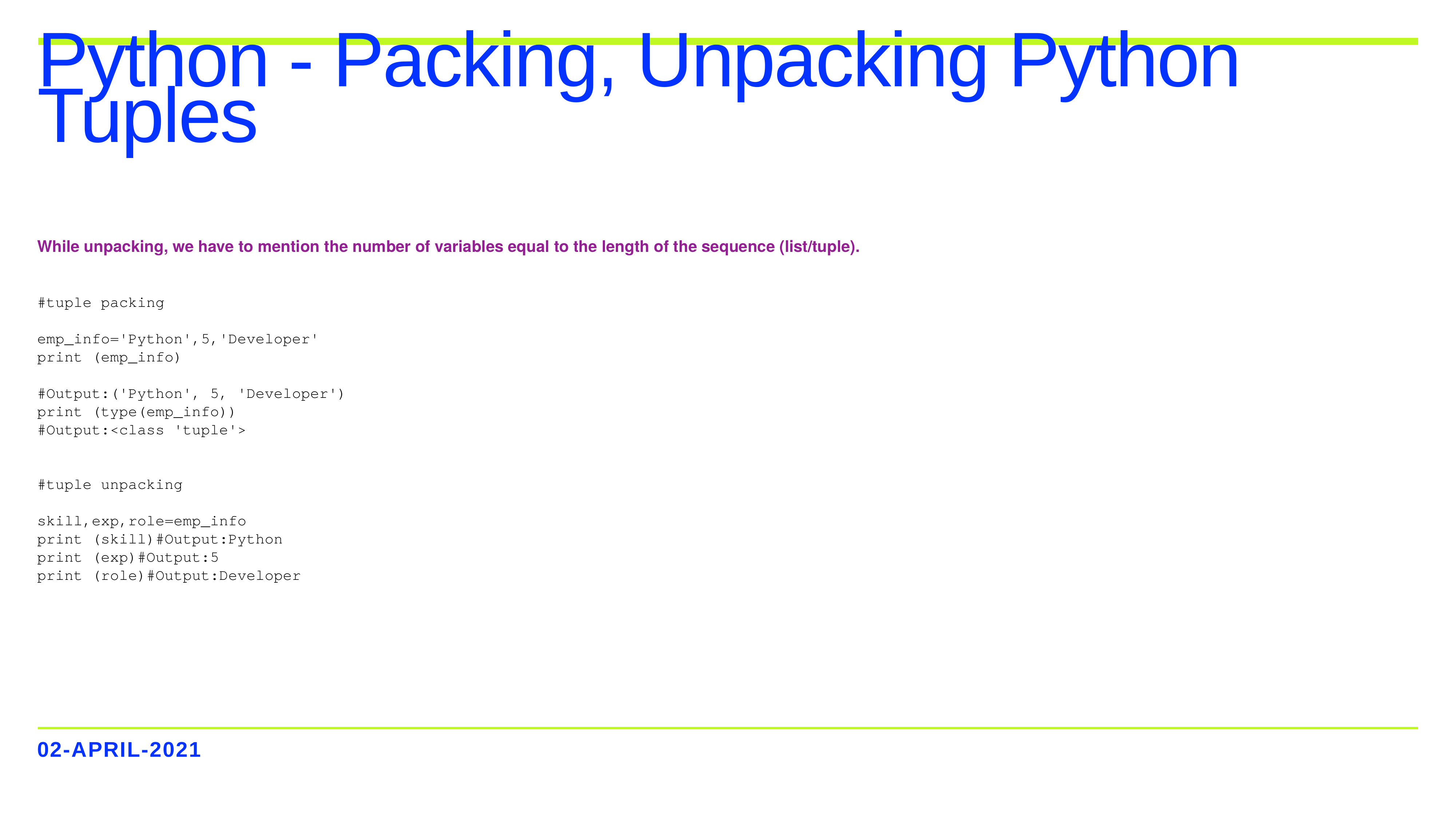

# Python - Packing, Unpacking Python Tuples
While unpacking, we have to mention the number of variables equal to the length of the sequence (list/tuple).

#tuple packing

emp_info='Python',5,'Developer'
print (emp_info)

#Output:('Python', 5, 'Developer')
print (type(emp_info))
#Output:<class 'tuple'>

#tuple unpacking

skill,exp,role=emp_info
print (skill)#Output:Python
print (exp)#Output:5
print (role)#Output:Developer
02-APRIL-2021